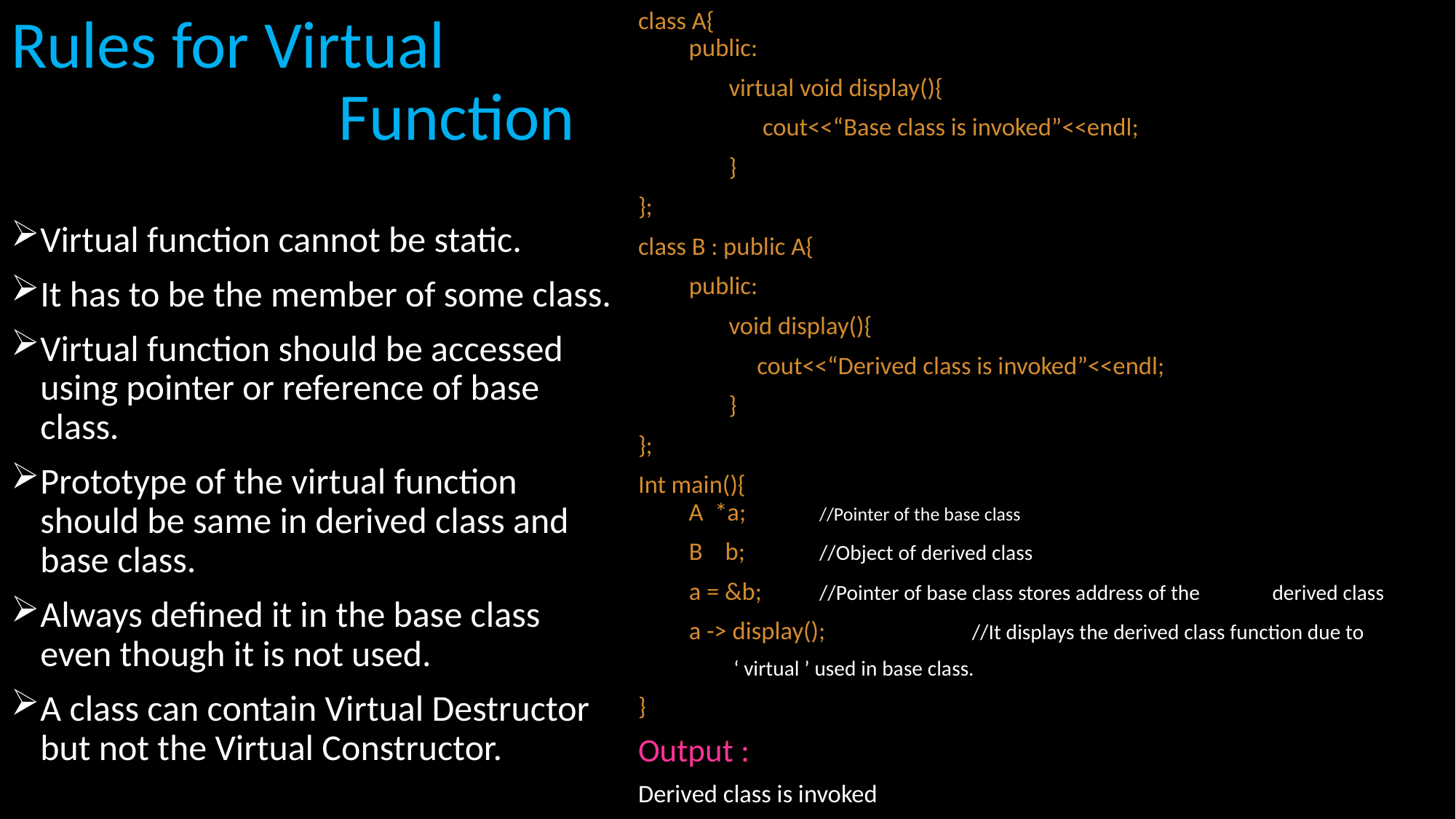

# Rules for Virtual 				Function
class A{
         public:
	virtual void display(){
	      cout<<“Base class is invoked”<<endl;
	}
};
class B : public A{
         public:
	void display(){
	     cout<<“Derived class is invoked”<<endl;
	}
};
Int main(){
         A  *a;	//Pointer of the base class
         B    b;	//Object of derived class
         a = &b;	//Pointer of base class stores address of the 	derived class
         a -> display();	           //It displays the derived class function due to
			 ‘ virtual ’ used in base class.
}
Output :
Derived class is invoked
Virtual function cannot be static.
It has to be the member of some class.
Virtual function should be accessed using pointer or reference of base class.
Prototype of the virtual function should be same in derived class and base class.
Always defined it in the base class even though it is not used.
A class can contain Virtual Destructor but not the Virtual Constructor.